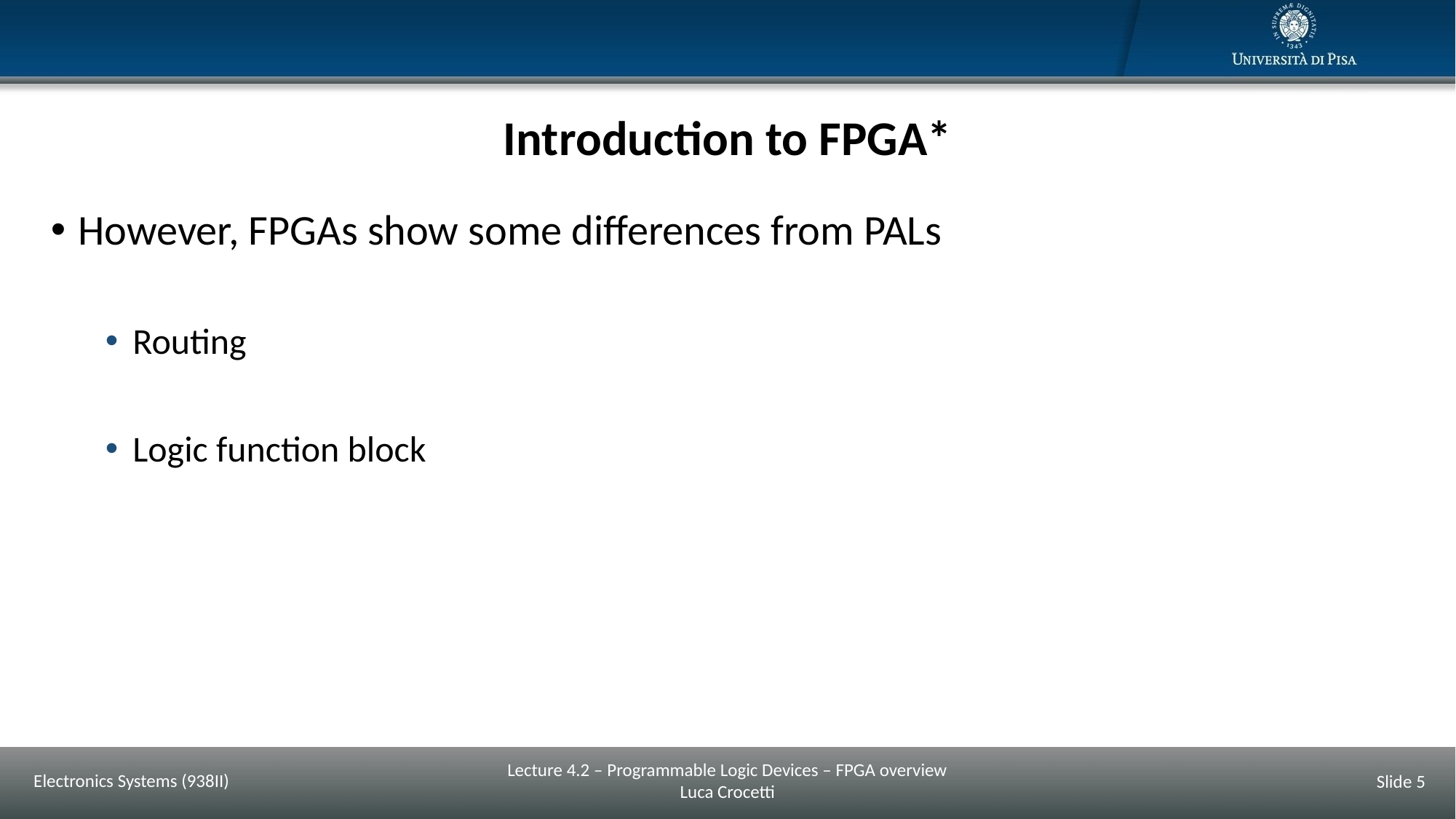

# Introduction to FPGA*
However, FPGAs show some differences from PALs

Routing

Logic function block